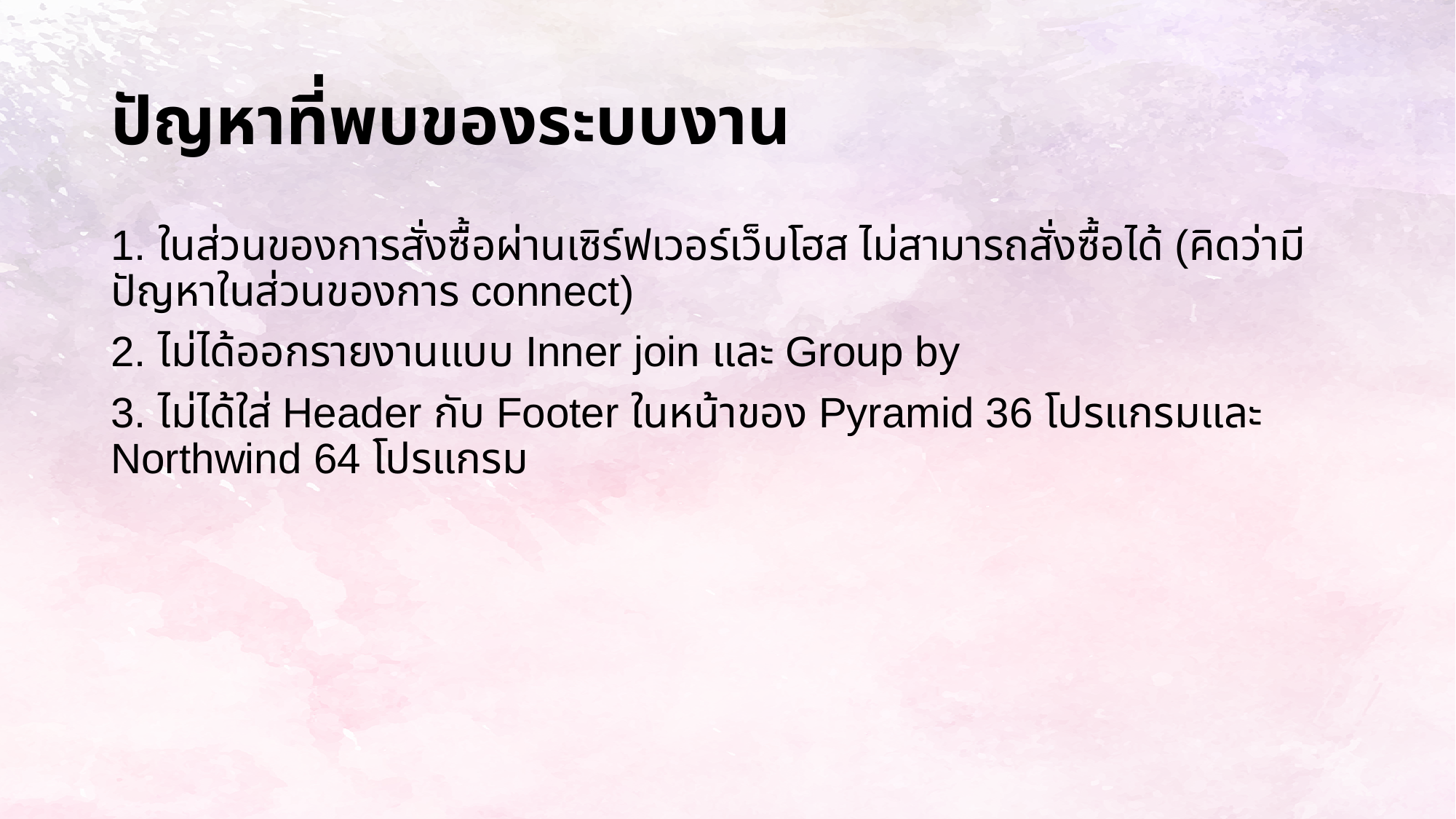

# ปัญหาที่พบของระบบงาน
1. ในส่วนของการสั่งซื้อผ่านเซิร์ฟเวอร์เว็บโฮส ไม่สามารถสั่งซื้อได้ (คิดว่ามีปัญหาในส่วนของการ connect)
2. ไม่ได้ออกรายงานแบบ Inner join และ Group by
3. ไม่ได้ใส่ Header กับ Footer ในหน้าของ Pyramid 36 โปรแกรมและ Northwind 64 โปรแกรม